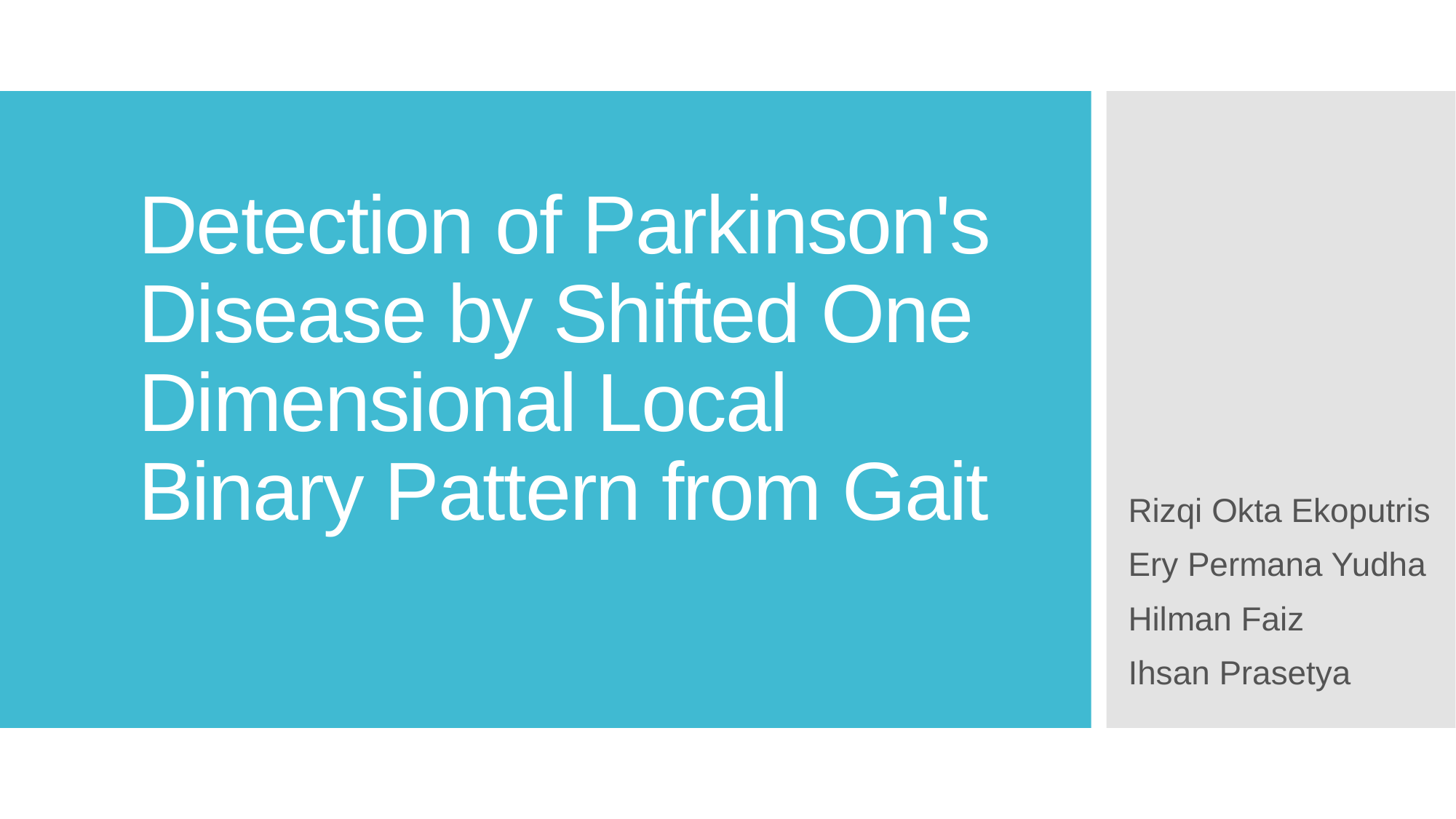

# Detection of Parkinson's Disease by Shifted One Dimensional Local Binary Pattern from Gait
Rizqi Okta Ekoputris
Ery Permana Yudha
Hilman Faiz
Ihsan Prasetya